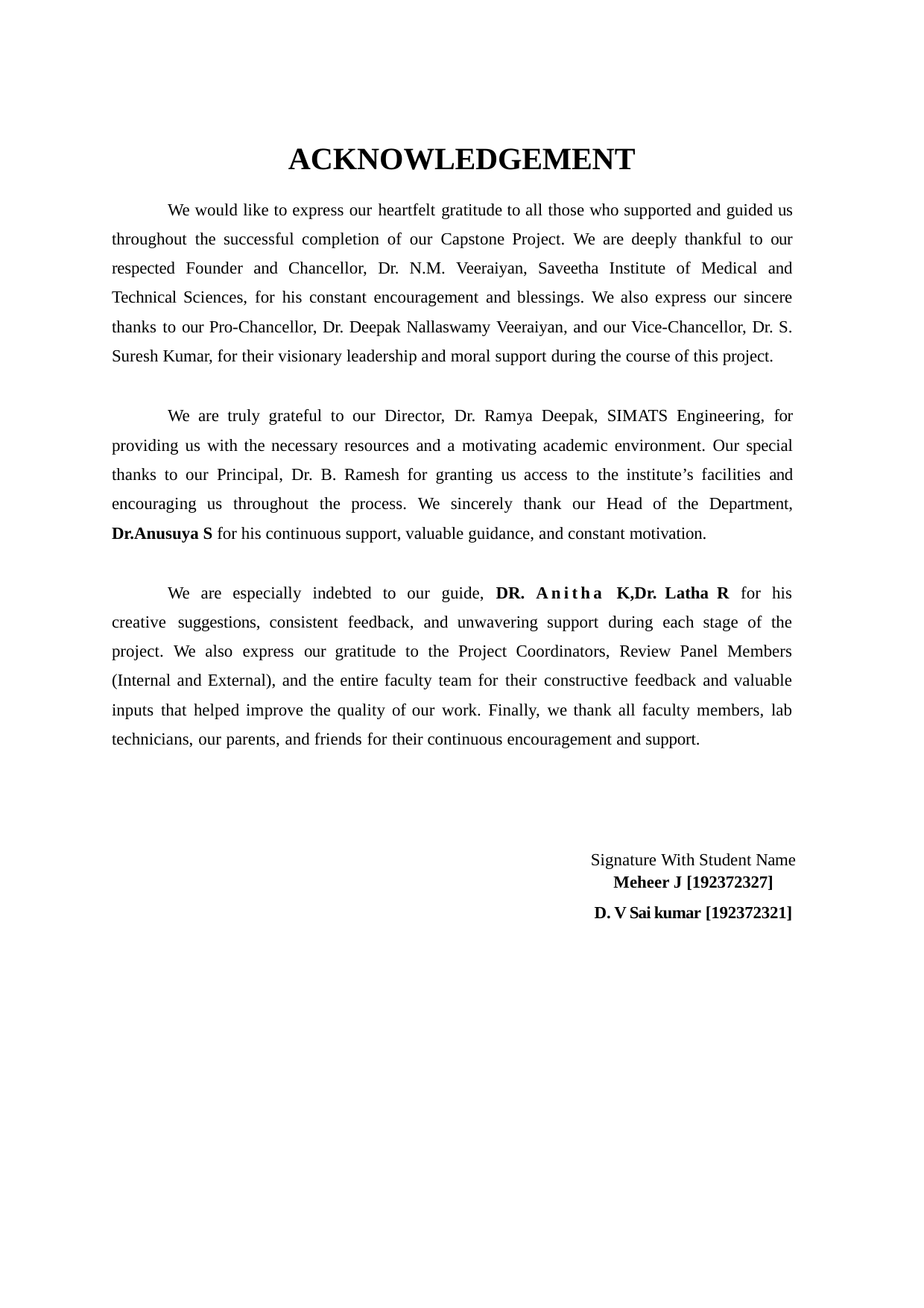

ACKNOWLEDGEMENT
We would like to express our heartfelt gratitude to all those who supported and guided us throughout the successful completion of our Capstone Project. We are deeply thankful to our respected Founder and Chancellor, Dr. N.M. Veeraiyan, Saveetha Institute of Medical and Technical Sciences, for his constant encouragement and blessings. We also express our sincere thanks to our Pro-Chancellor, Dr. Deepak Nallaswamy Veeraiyan, and our Vice-Chancellor, Dr. S. Suresh Kumar, for their visionary leadership and moral support during the course of this project.

We are truly grateful to our Director, Dr. Ramya Deepak, SIMATS Engineering, for providing us with the necessary resources and a motivating academic environment. Our special thanks to our Principal, Dr. B. Ramesh for granting us access to the institute’s facilities and encouraging us throughout the process. We sincerely thank our Head of the Department, Dr.Anusuya S for his continuous support, valuable guidance, and constant motivation.

We are especially indebted to our guide, DR. Anitha K,Dr. Latha R for his creative suggestions, consistent feedback, and unwavering support during each stage of the project. We also express our gratitude to the Project Coordinators, Review Panel Members (Internal and External), and the entire faculty team for their constructive feedback and valuable inputs that helped improve the quality of our work. Finally, we thank all faculty members, lab technicians, our parents, and friends for their continuous encouragement and support.
Signature With Student Name
Meheer J [192372327]
D. V Sai kumar [192372321]